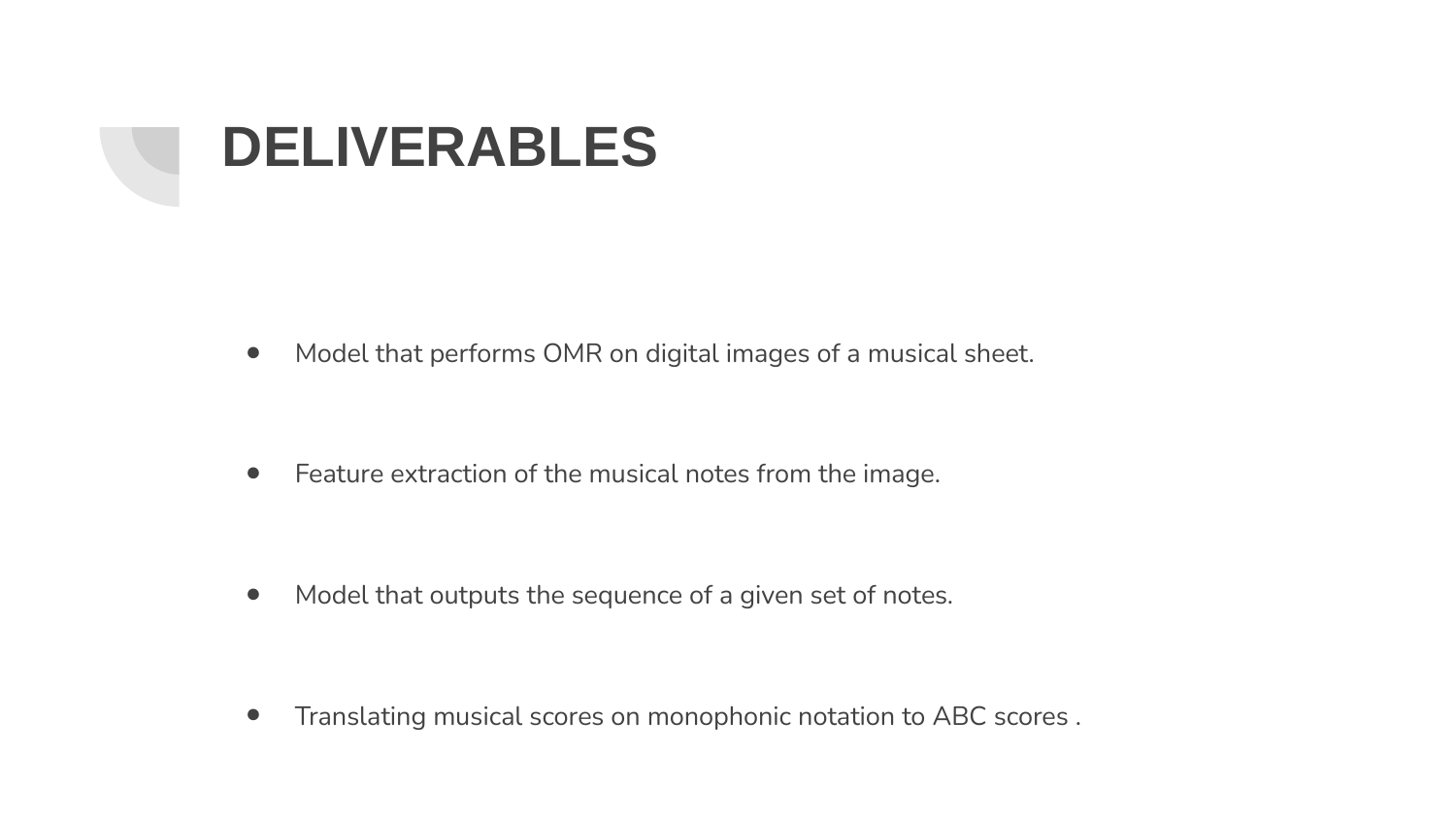

# DELIVERABLES
Model that performs OMR on digital images of a musical sheet.

Feature extraction of the musical notes from the image.

Model that outputs the sequence of a given set of notes.

Translating musical scores on monophonic notation to ABC scores .